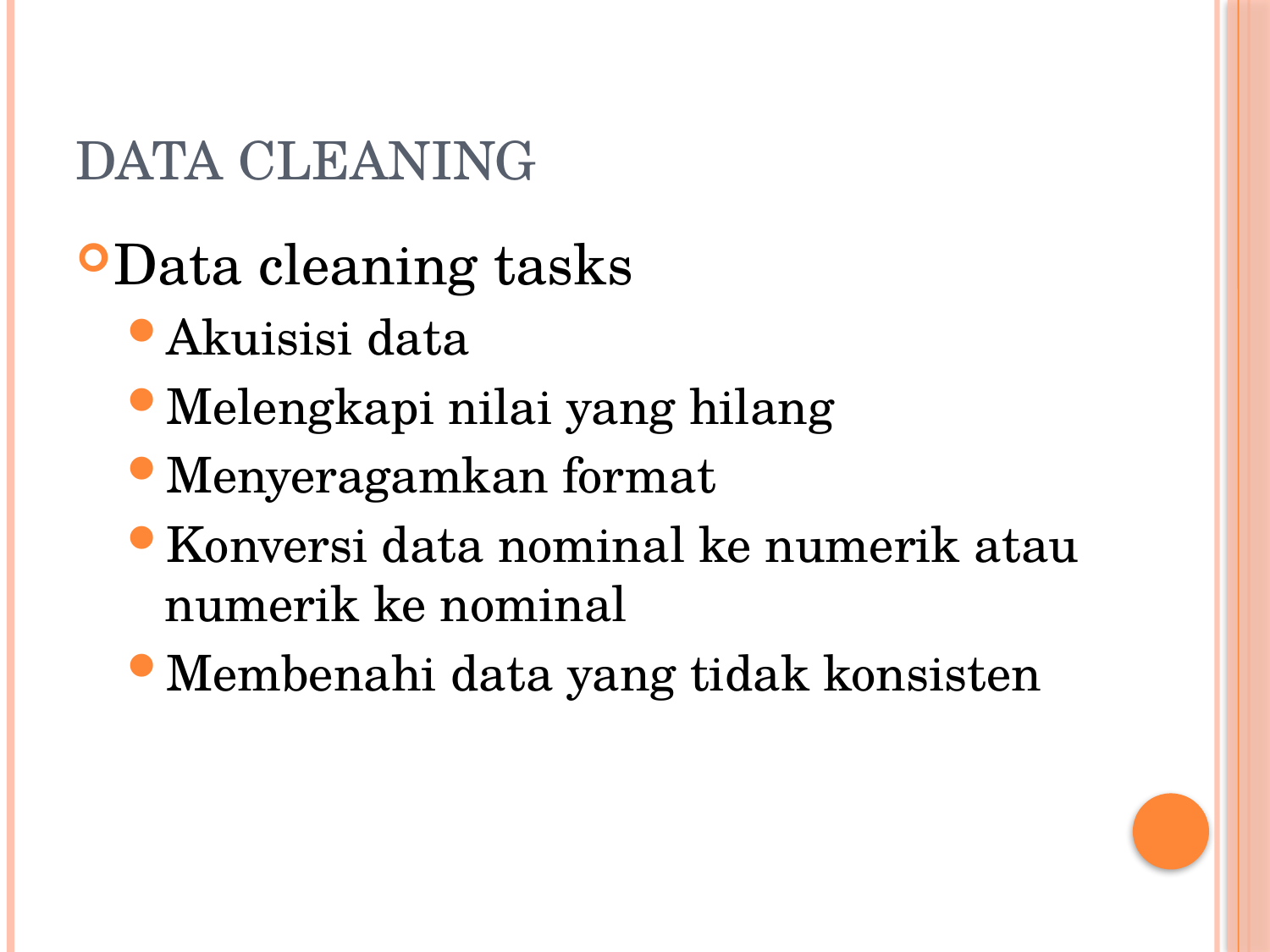

# Data cleaning
Data cleaning tasks
Akuisisi data
Melengkapi nilai yang hilang
Menyeragamkan format
Konversi data nominal ke numerik atau numerik ke nominal
Membenahi data yang tidak konsisten